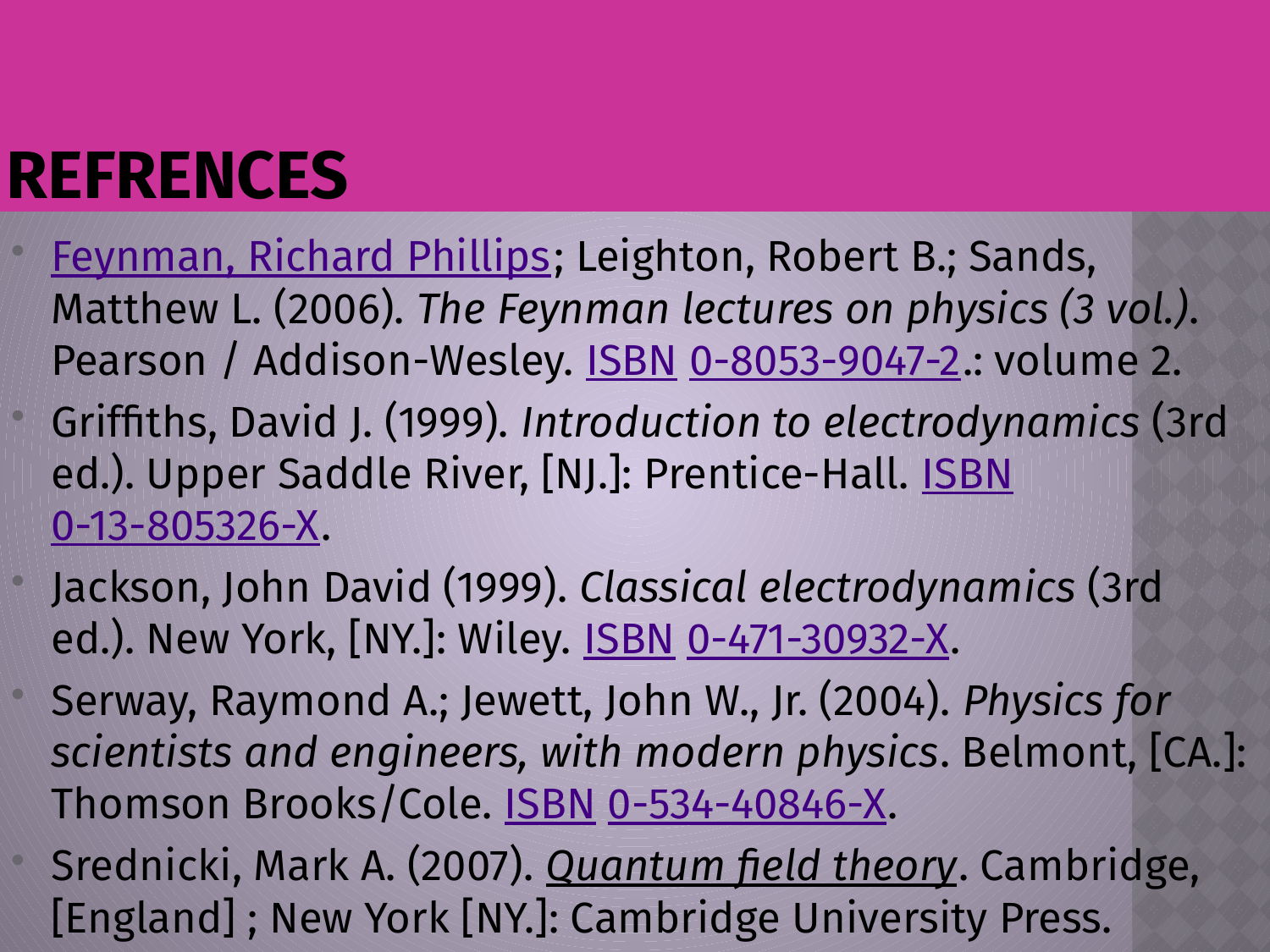

# REFRENCES
Feynman, Richard Phillips; Leighton, Robert B.; Sands, Matthew L. (2006). The Feynman lectures on physics (3 vol.). Pearson / Addison-Wesley. ISBN 0-8053-9047-2.: volume 2.
Griffiths, David J. (1999). Introduction to electrodynamics (3rd ed.). Upper Saddle River, [NJ.]: Prentice-Hall. ISBN 0-13-805326-X.
Jackson, John David (1999). Classical electrodynamics (3rd ed.). New York, [NY.]: Wiley. ISBN 0-471-30932-X.
Serway, Raymond A.; Jewett, John W., Jr. (2004). Physics for scientists and engineers, with modern physics. Belmont, [CA.]: Thomson Brooks/Cole. ISBN 0-534-40846-X.
Srednicki, Mark A. (2007). Quantum field theory. Cambridge, [England] ; New York [NY.]: Cambridge University Press.